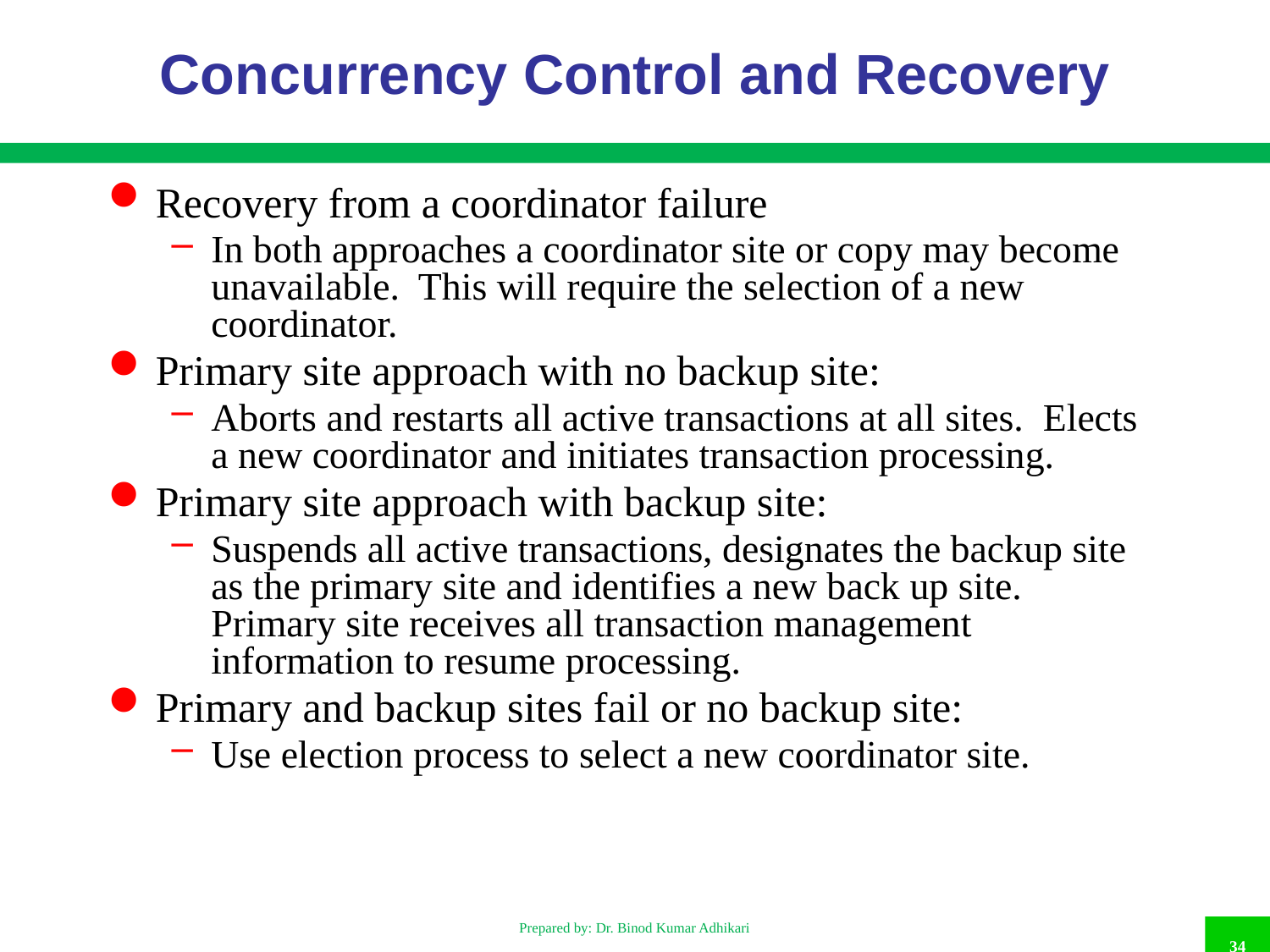

# Concurrency Control and Recovery
Recovery from a coordinator failure
In both approaches a coordinator site or copy may become unavailable.  This will require the selection of a new coordinator.
Primary site approach with no backup site:
Aborts and restarts all active transactions at all sites.  Elects a new coordinator and initiates transaction processing.
Primary site approach with backup site:
Suspends all active transactions, designates the backup site as the primary site and identifies a new back up site.  Primary site receives all transaction management information to resume processing.
Primary and backup sites fail or no backup site:
Use election process to select a new coordinator site.
Prepared by: Dr. Binod Kumar Adhikari
34